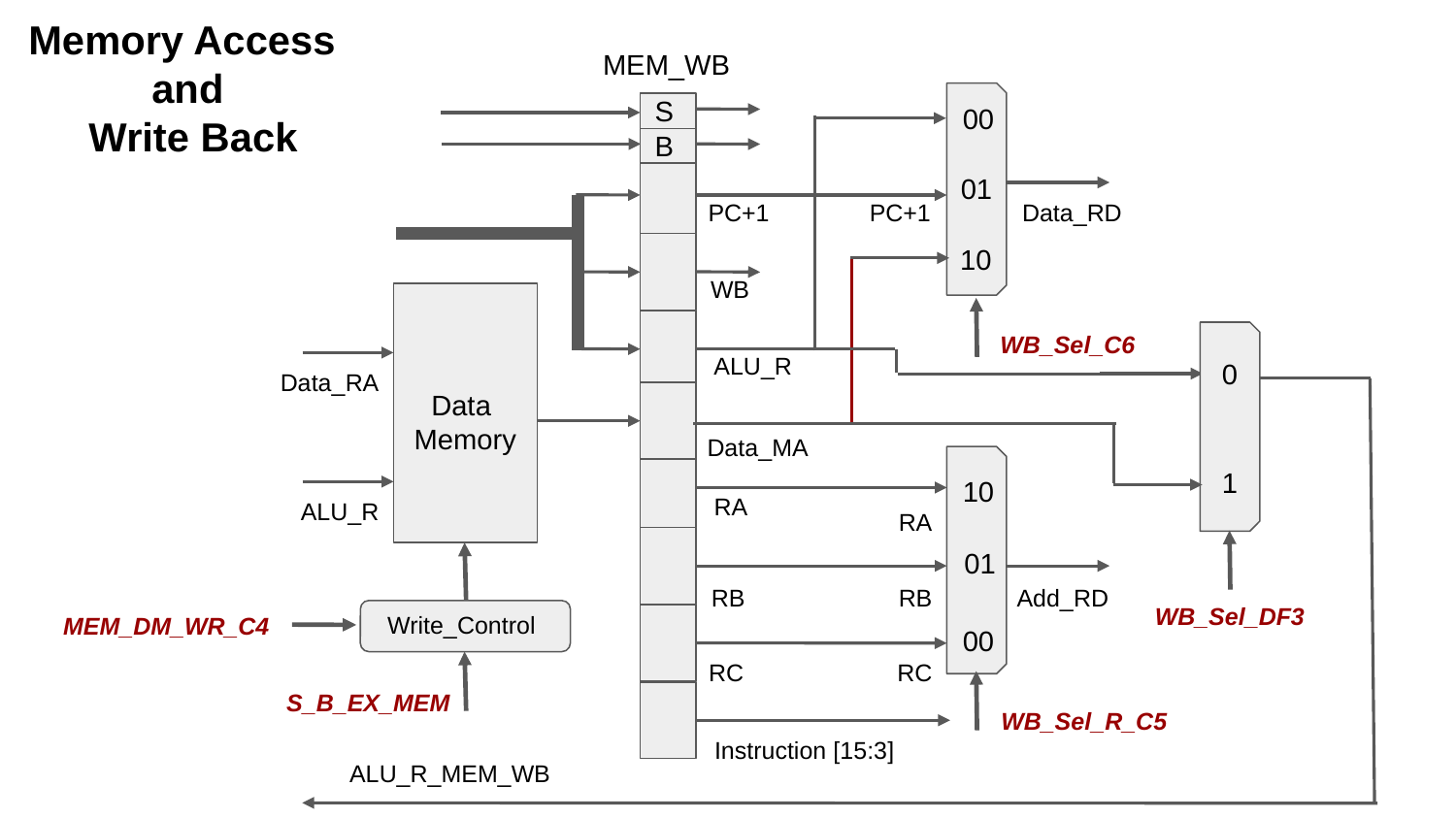

Memory Access
and
Write Back
MEM_WB
S
00

B

01

Data_RD
PC+1
PC+1
10

WB

WB_Sel_C6
ALU_R
0
Data_RA
Data
Memory

Data_MA
1

10
RA
ALU_R
RA

01
RB
Add_RD
RB
WB_Sel_DF3
Write_Control
MEM_DM_WR_C4

00
RC
RC
S_B_EX_MEM

WB_Sel_R_C5
Instruction [15:3]

ALU_R_MEM_WB